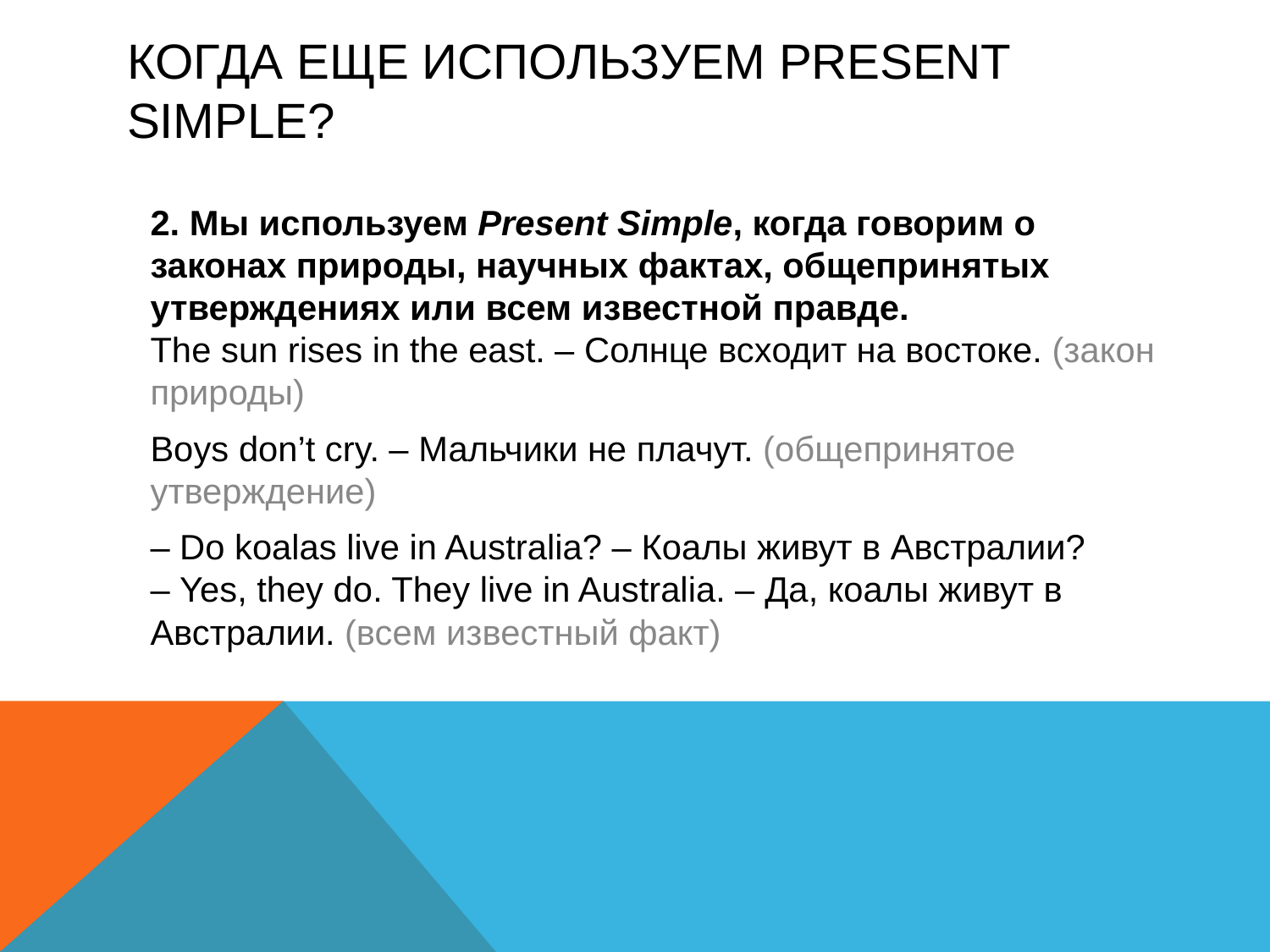

# Когда еще используем Present simple?
2. Мы используем Present Simple, когда говорим о законах природы, научных фактах, общепринятых утверждениях или всем известной правде.
The sun rises in the east. – Солнце всходит на востоке. (закон природы)
Boys don’t cry. – Мальчики не плачут. (общепринятое утверждение)
– Do koalas live in Australia? – Коалы живут в Австралии?
– Yes, they do. They live in Australia. – Да, коалы живут в Австралии. (всем известный факт)